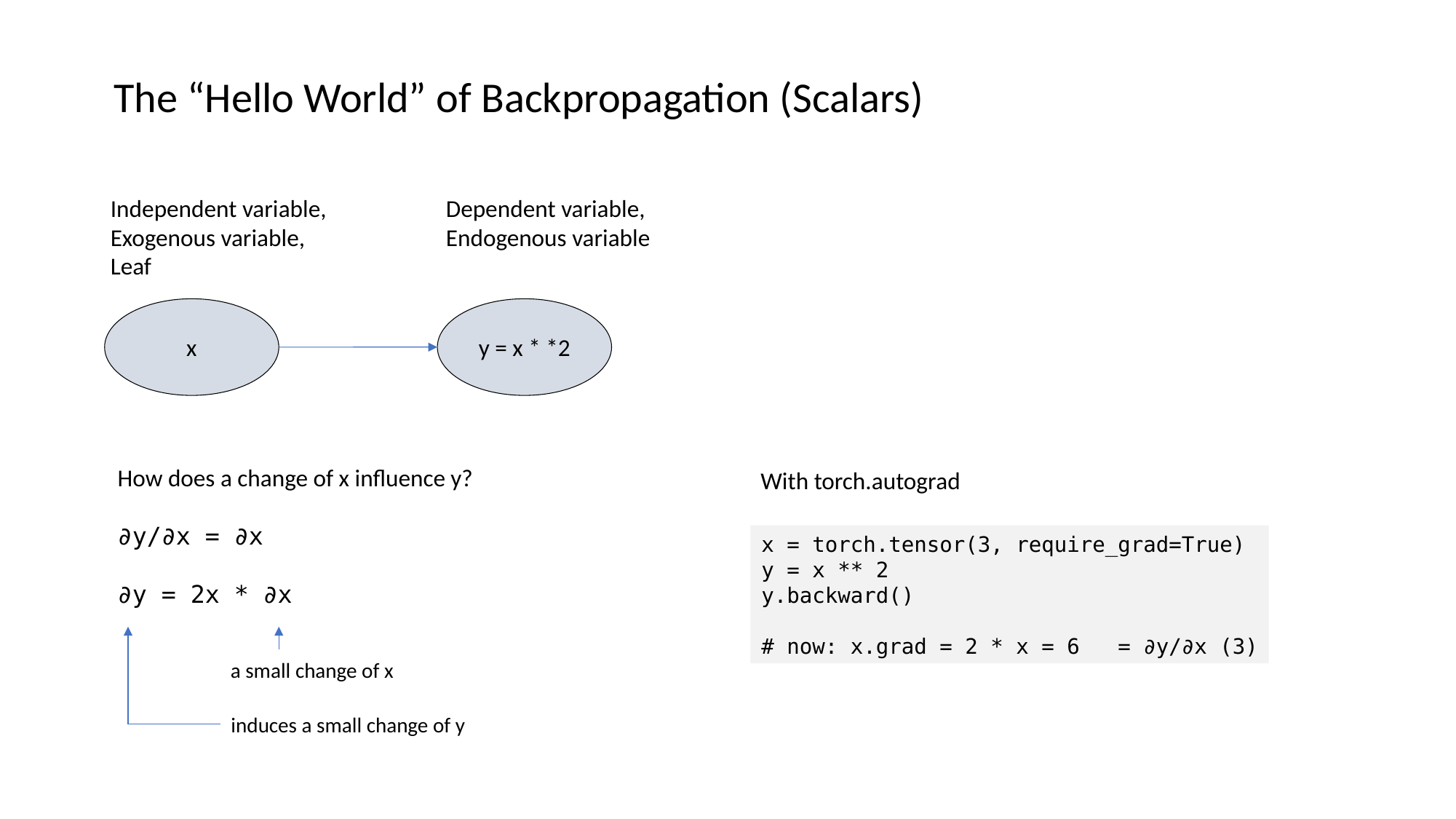

The “Hello World” of Backpropagation (Scalars)
Dependent variable,
Endogenous variable
Independent variable,
Exogenous variable,
Leaf
x
y = x * *2
How does a change of x influence y?

∂y/∂x = ∂x

∂y = 2x * ∂x
With torch.autograd
x = torch.tensor(3, require_grad=True)
y = x ** 2
y.backward()

# now: x.grad = 2 * x = 6   = ∂y/∂x (3)
a small change of x
induces a small change of y